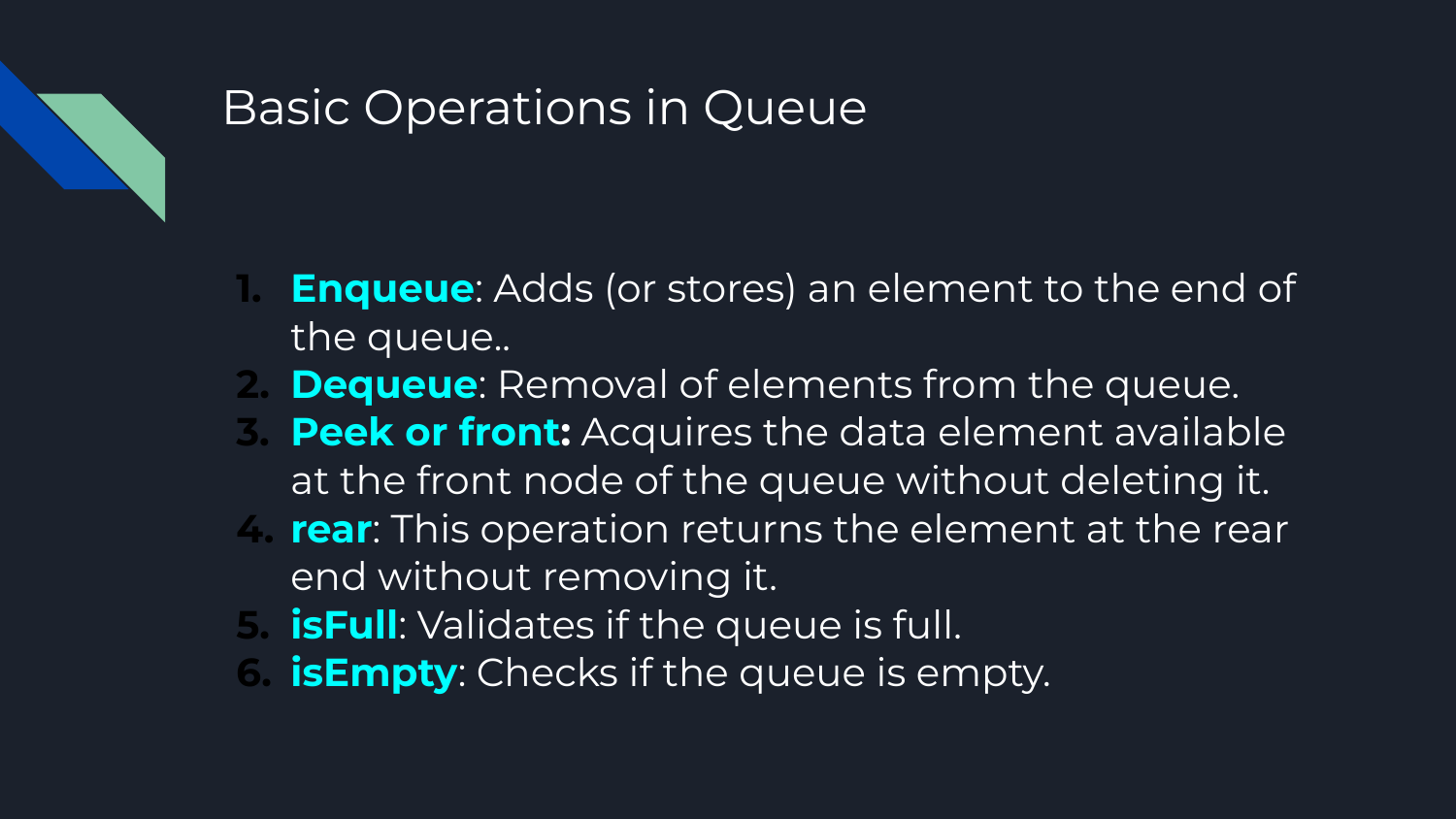

# Basic Operations in Queue
Enqueue: Adds (or stores) an element to the end of the queue..
Dequeue: Removal of elements from the queue.
Peek or front: Acquires the data element available at the front node of the queue without deleting it.
rear: This operation returns the element at the rear end without removing it.
isFull: Validates if the queue is full.
isEmpty: Checks if the queue is empty.